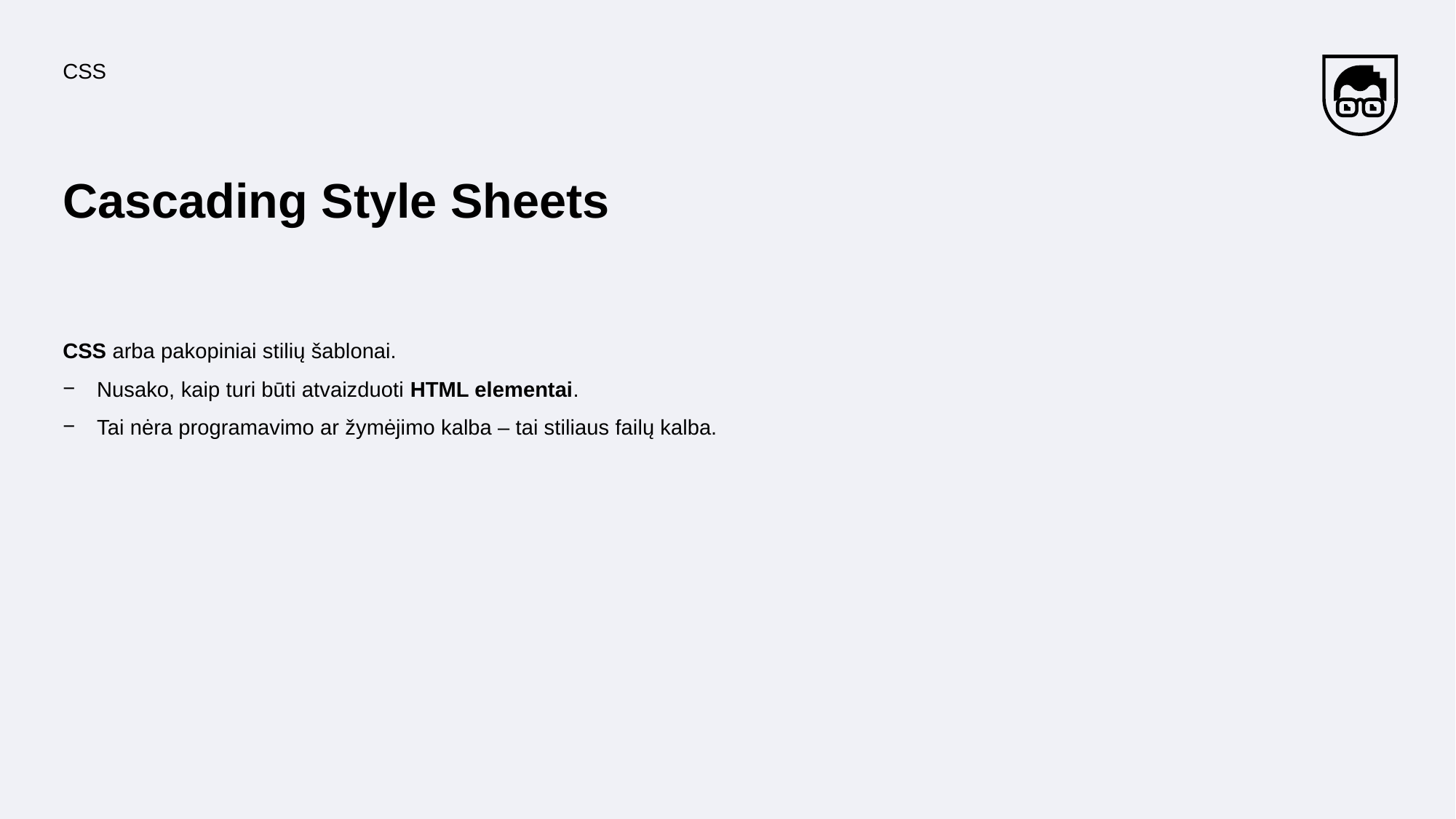

CSS
# Cascading Style Sheets
CSS arba pakopiniai stilių šablonai.
Nusako, kaip turi būti atvaizduoti HTML elementai.
Tai nėra programavimo ar žymėjimo kalba – tai stiliaus failų kalba.